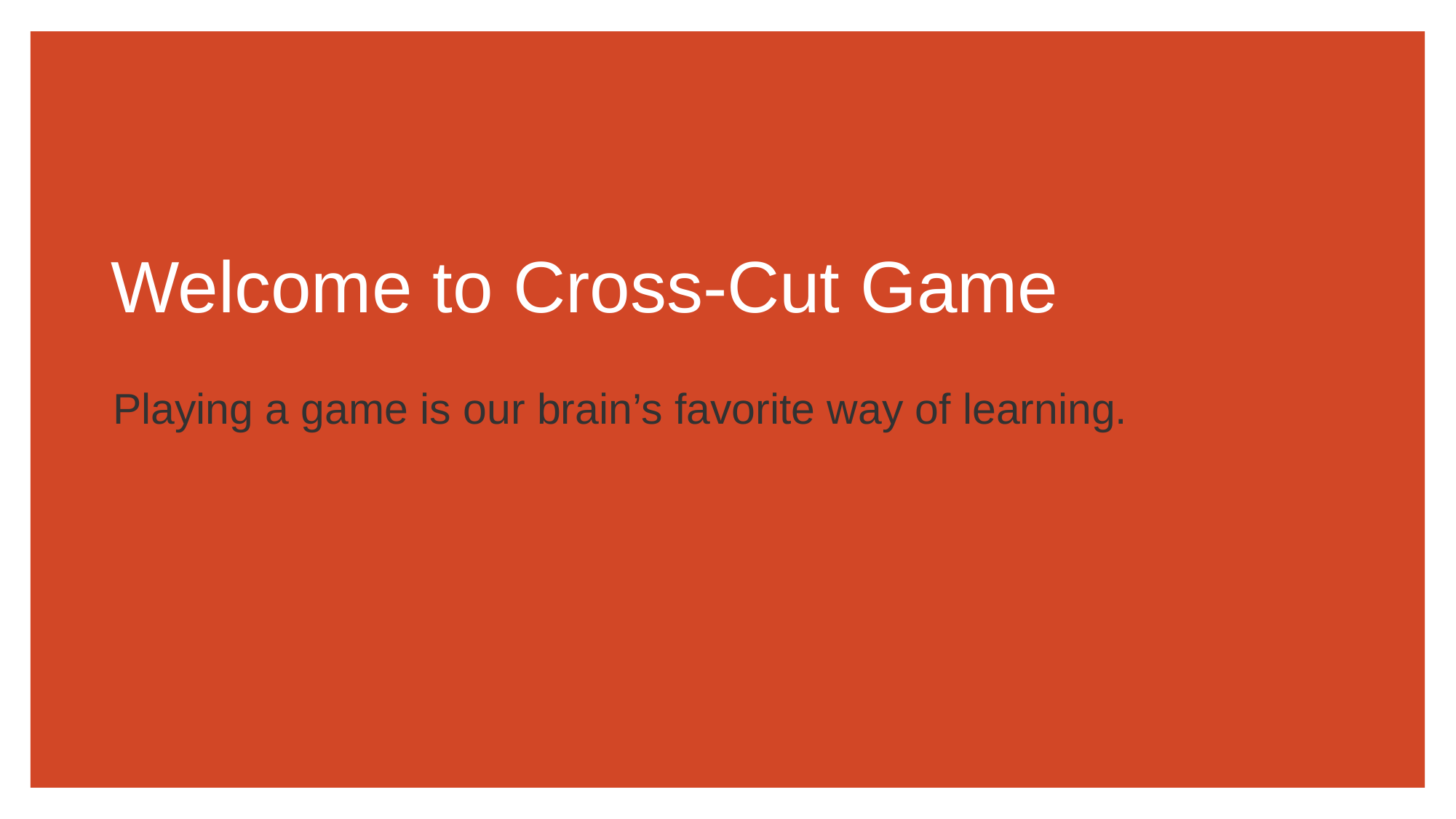

# Welcome to Cross-Cut Game
Playing a game is our brain’s favorite way of learning.